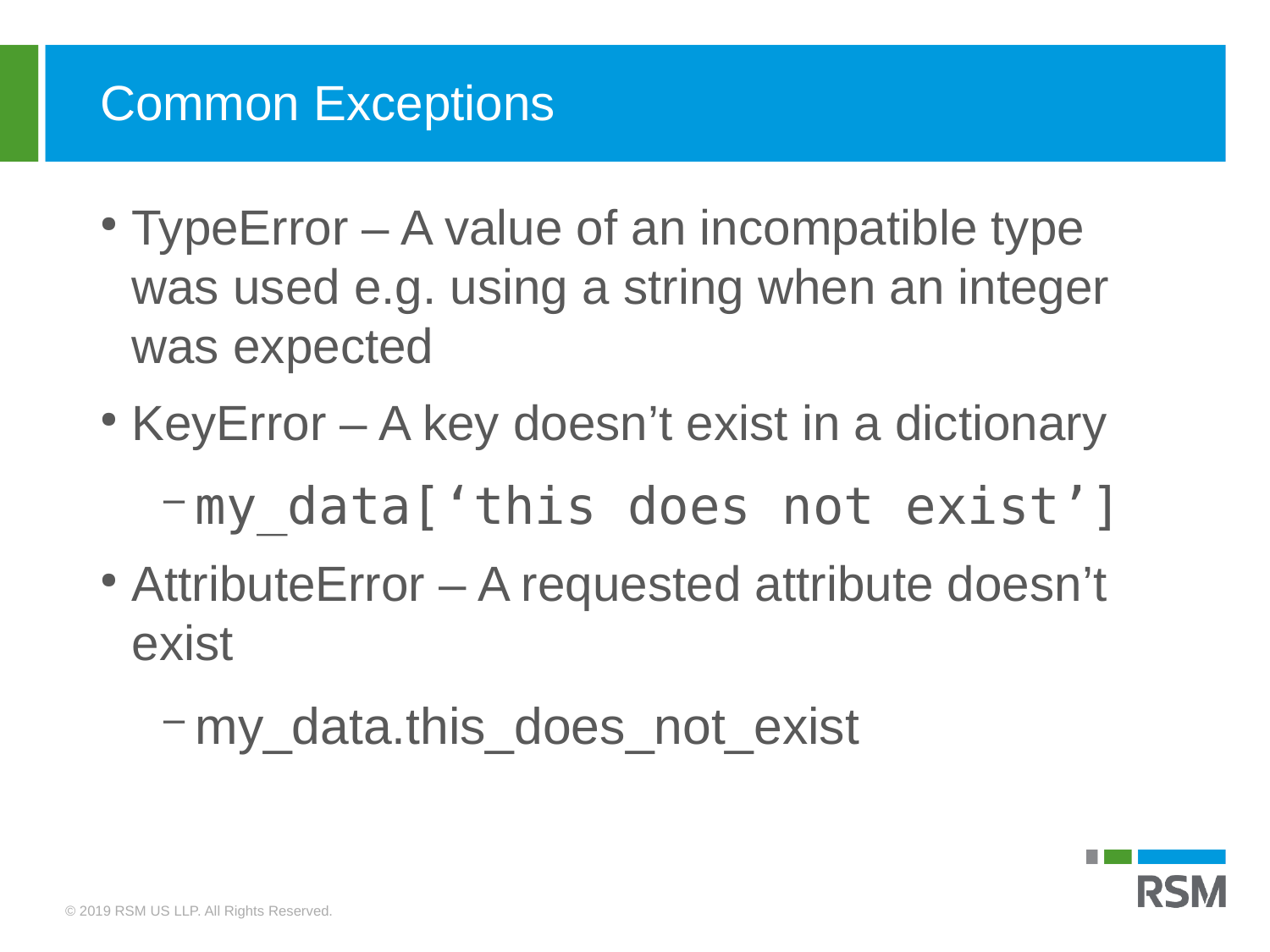

Common Exceptions
TypeError – A value of an incompatible type was used e.g. using a string when an integer was expected
KeyError – A key doesn’t exist in a dictionary
my_data[‘this does not exist’]
AttributeError – A requested attribute doesn’t exist
my_data.this_does_not_exist